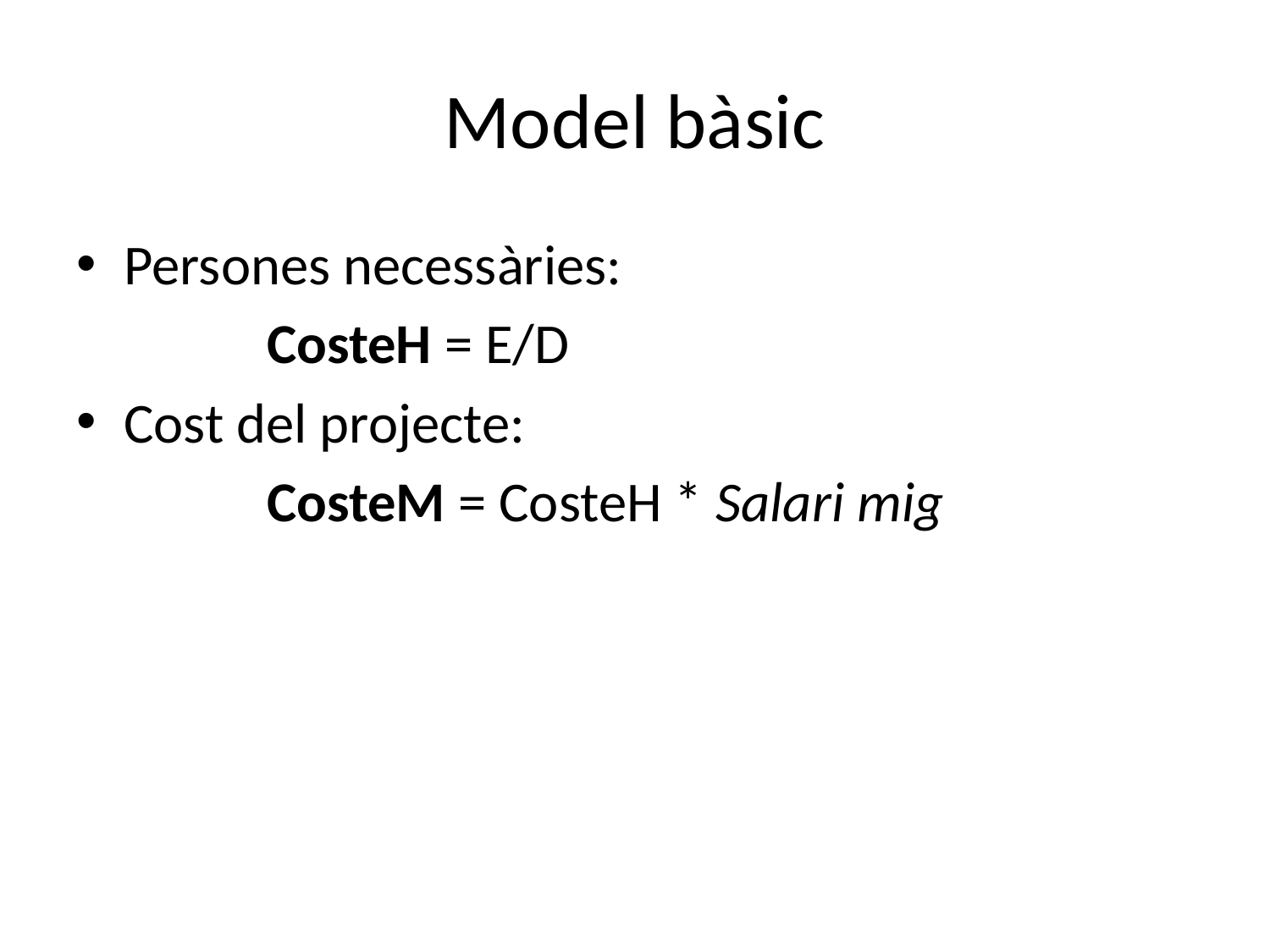

# Model bàsic
Persones necessàries:
CosteH = E/D
Cost del projecte:
CosteM = CosteH * Salari mig